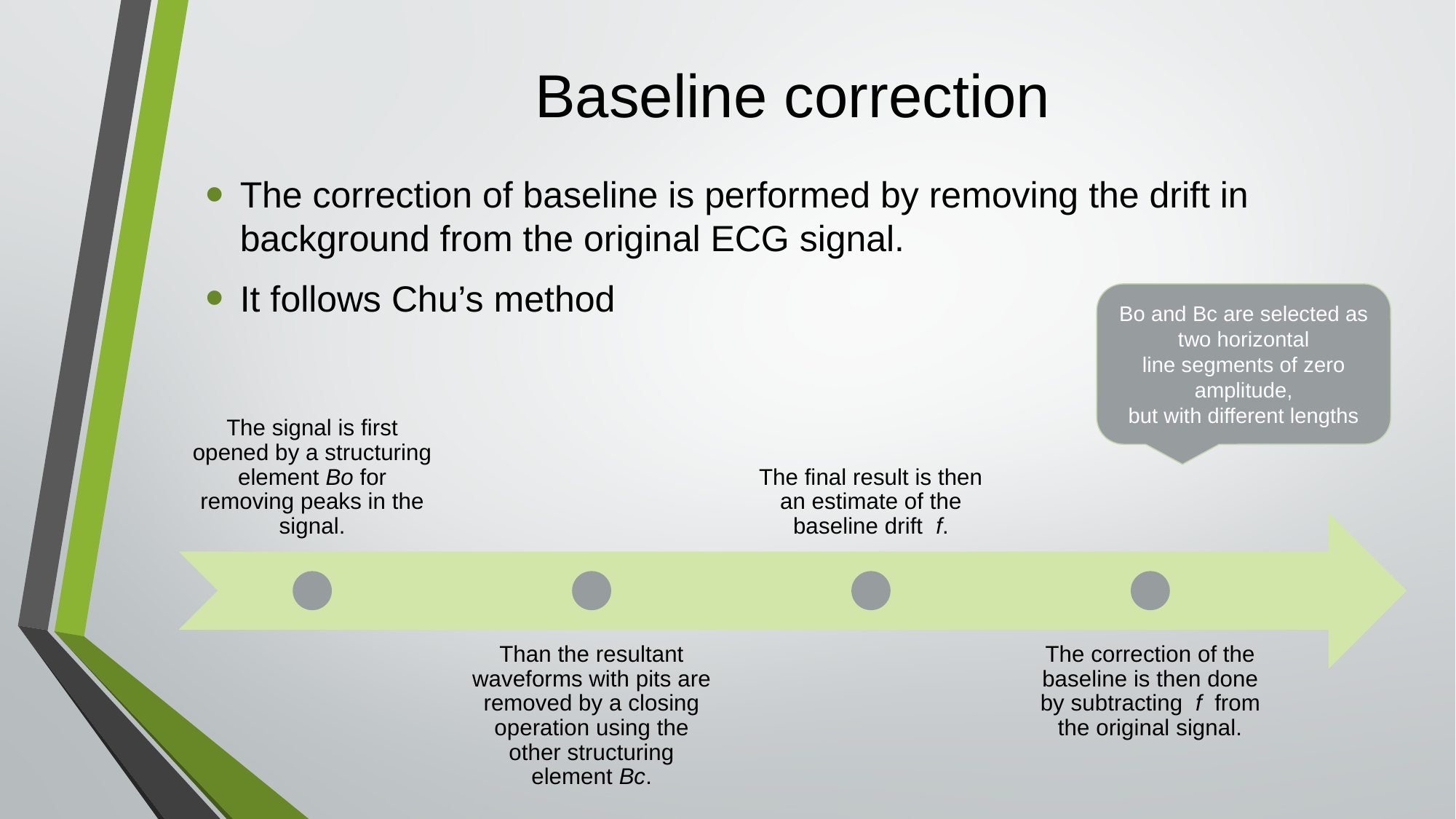

# Baseline correction
The correction of baseline is performed by removing the drift in background from the original ECG signal.
It follows Chu’s method
Bo and Bc are selected as two horizontal line segments of zero amplitude,
but with different lengths
The signal is first opened by a structuring element Bo for removing peaks in the signal.
Than the resultant waveforms with pits are removed by a closing operation using the other structuring element Bc.
The final result is then
an estimate of the baseline drift  f.
The correction of the baseline is then done by subtracting  f  from the original signal.